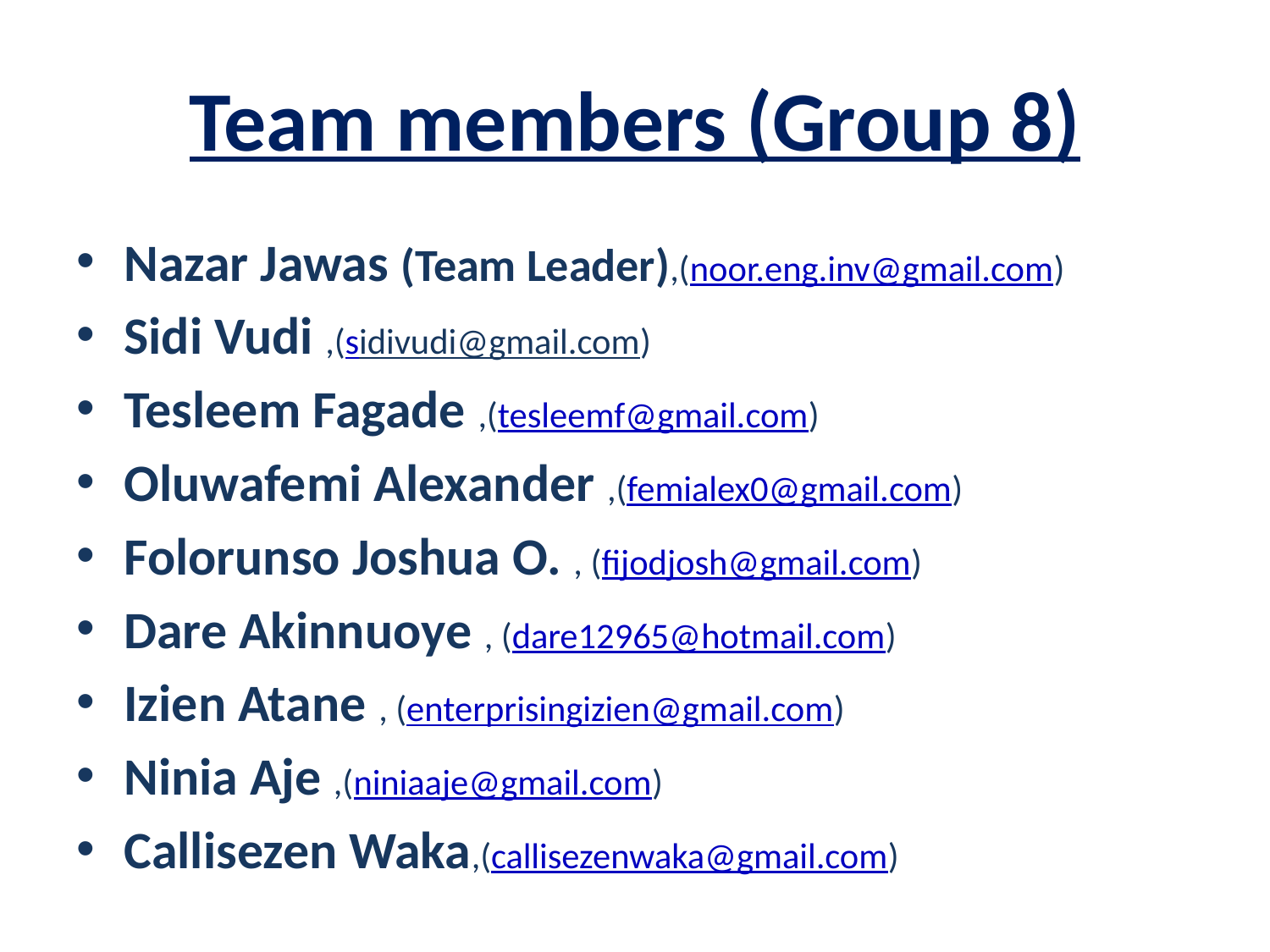

# Team members (Group 8)
Nazar Jawas (Team Leader),(noor.eng.inv@gmail.com)
Sidi Vudi ,(sidivudi@gmail.com)
Tesleem Fagade ,(tesleemf@gmail.com)
Oluwafemi Alexander ,(femialex0@gmail.com)
Folorunso Joshua O. , (fijodjosh@gmail.com)
Dare Akinnuoye , (dare12965@hotmail.com)
Izien Atane , (enterprisingizien@gmail.com)
Ninia Aje ,(niniaaje@gmail.com)
Callisezen Waka,(callisezenwaka@gmail.com)